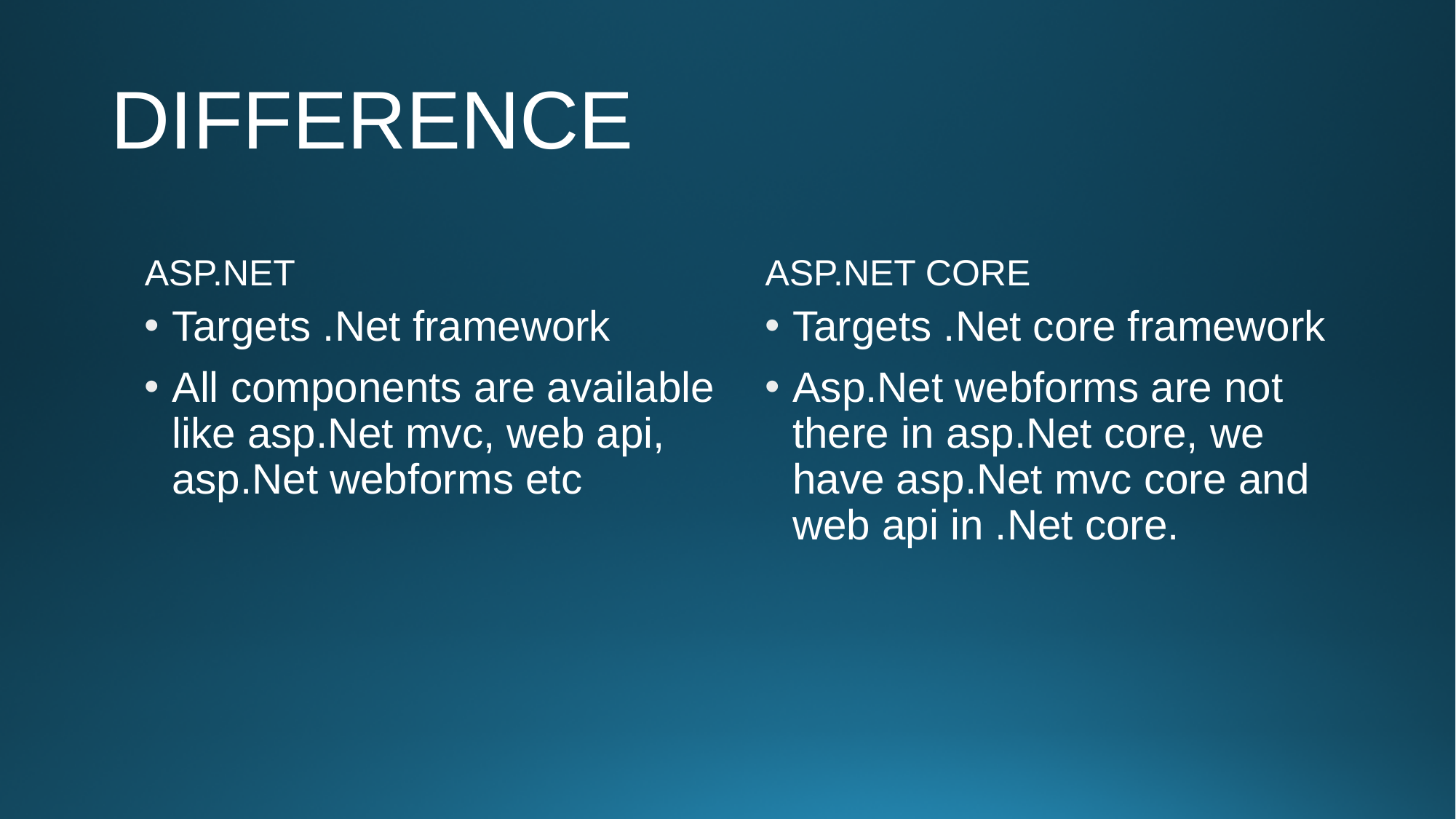

# DIFFERENCE
ASP.NET
ASP.NET CORE
Targets .Net framework
All components are available like asp.Net mvc, web api, asp.Net webforms etc
Targets .Net core framework
Asp.Net webforms are not there in asp.Net core, we have asp.Net mvc core and web api in .Net core.